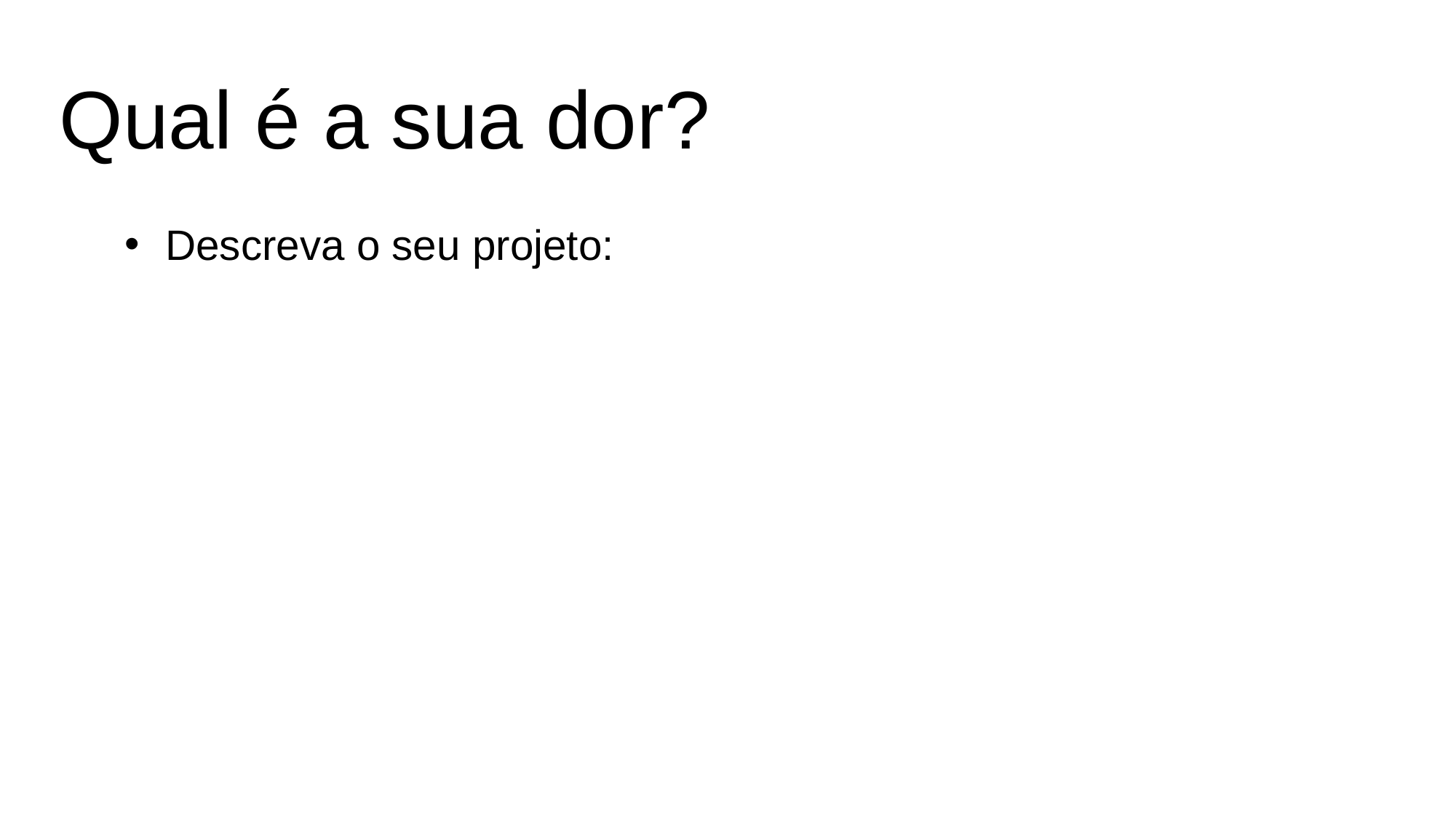

# Qual é a sua dor?

Descreva o seu projeto: